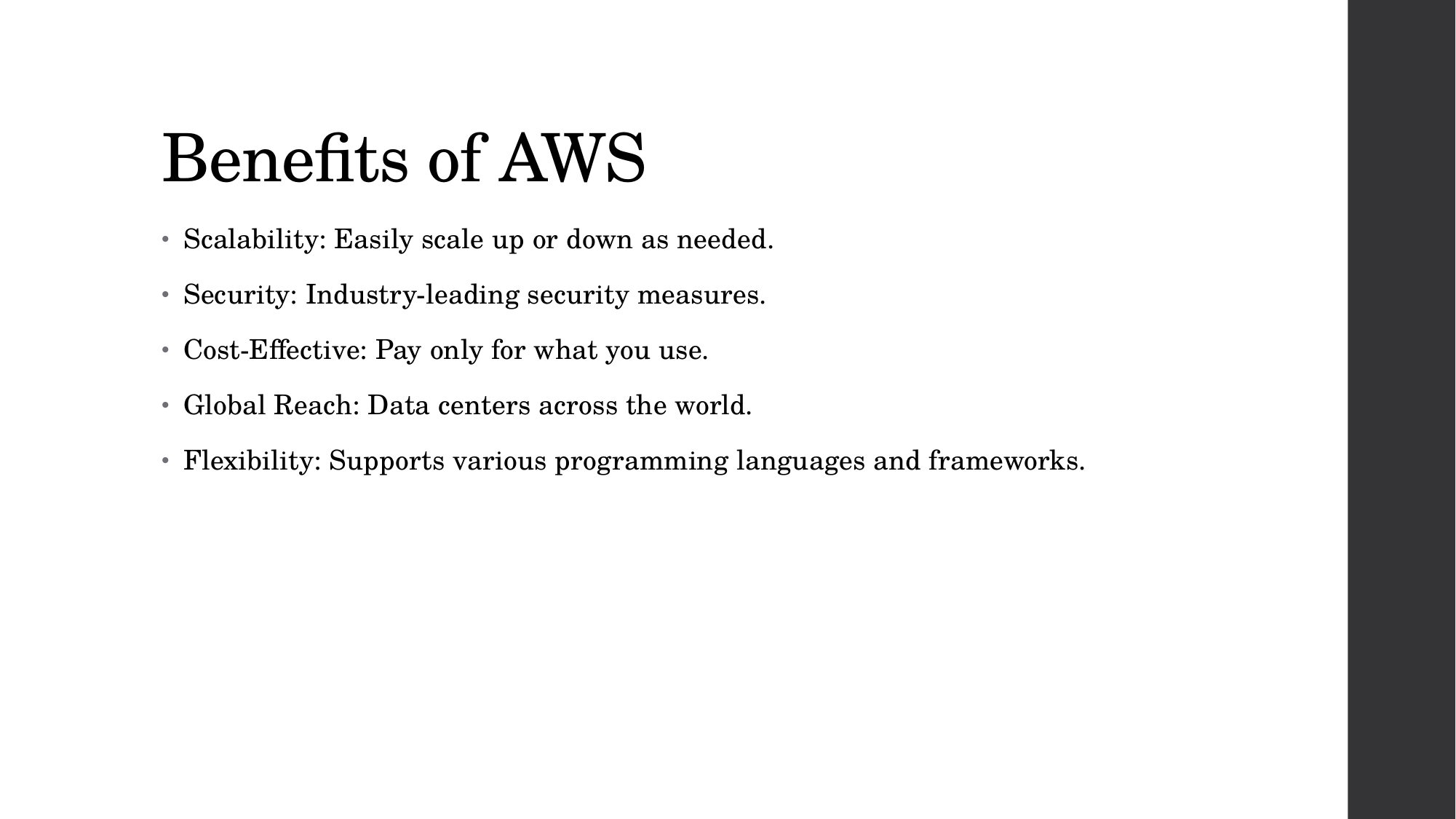

# Benefits of AWS
Scalability: Easily scale up or down as needed.
Security: Industry-leading security measures.
Cost-Effective: Pay only for what you use.
Global Reach: Data centers across the world.
Flexibility: Supports various programming languages and frameworks.